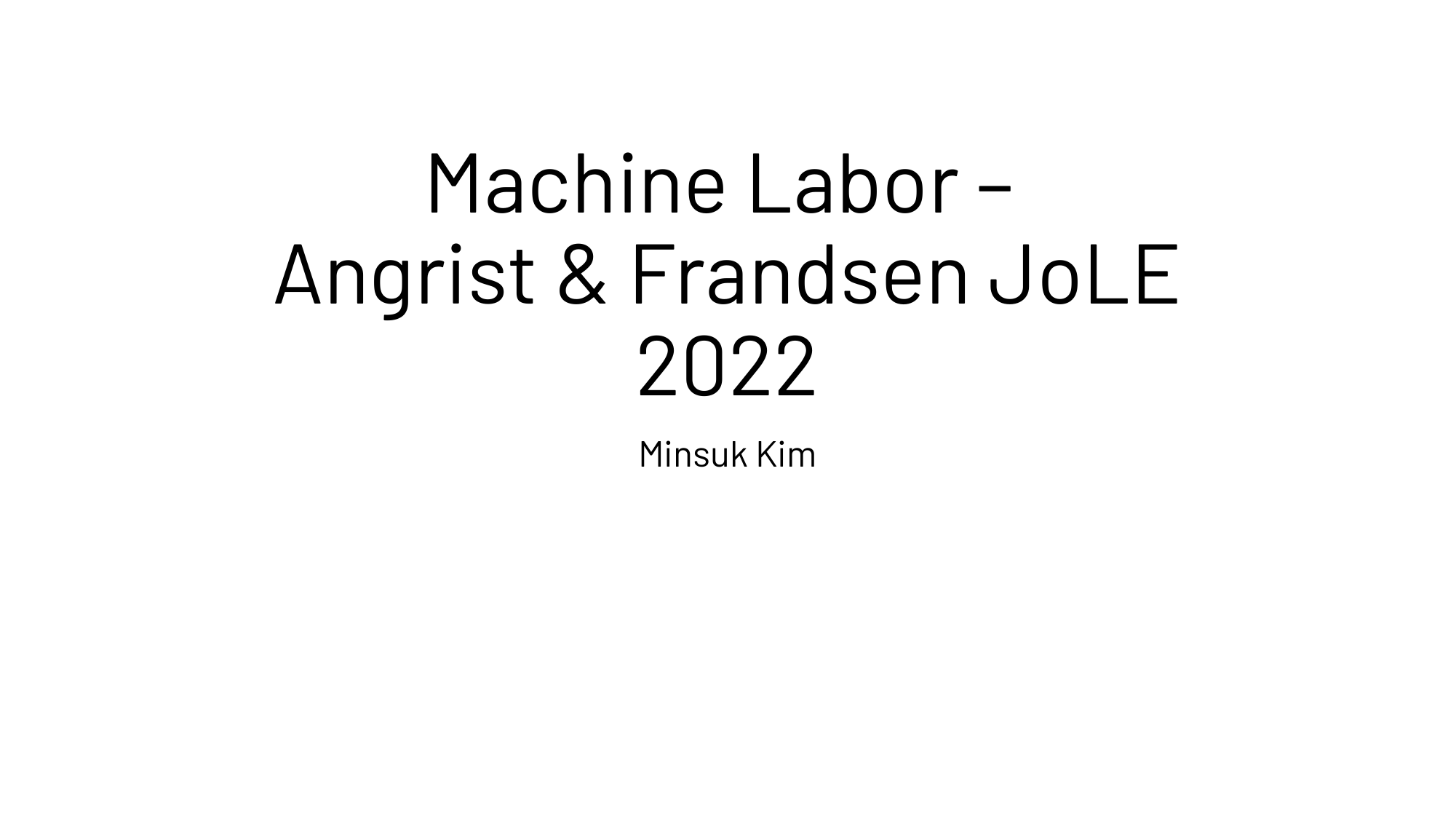

# Machine Labor – Angrist & Frandsen JoLE 2022
Minsuk Kim